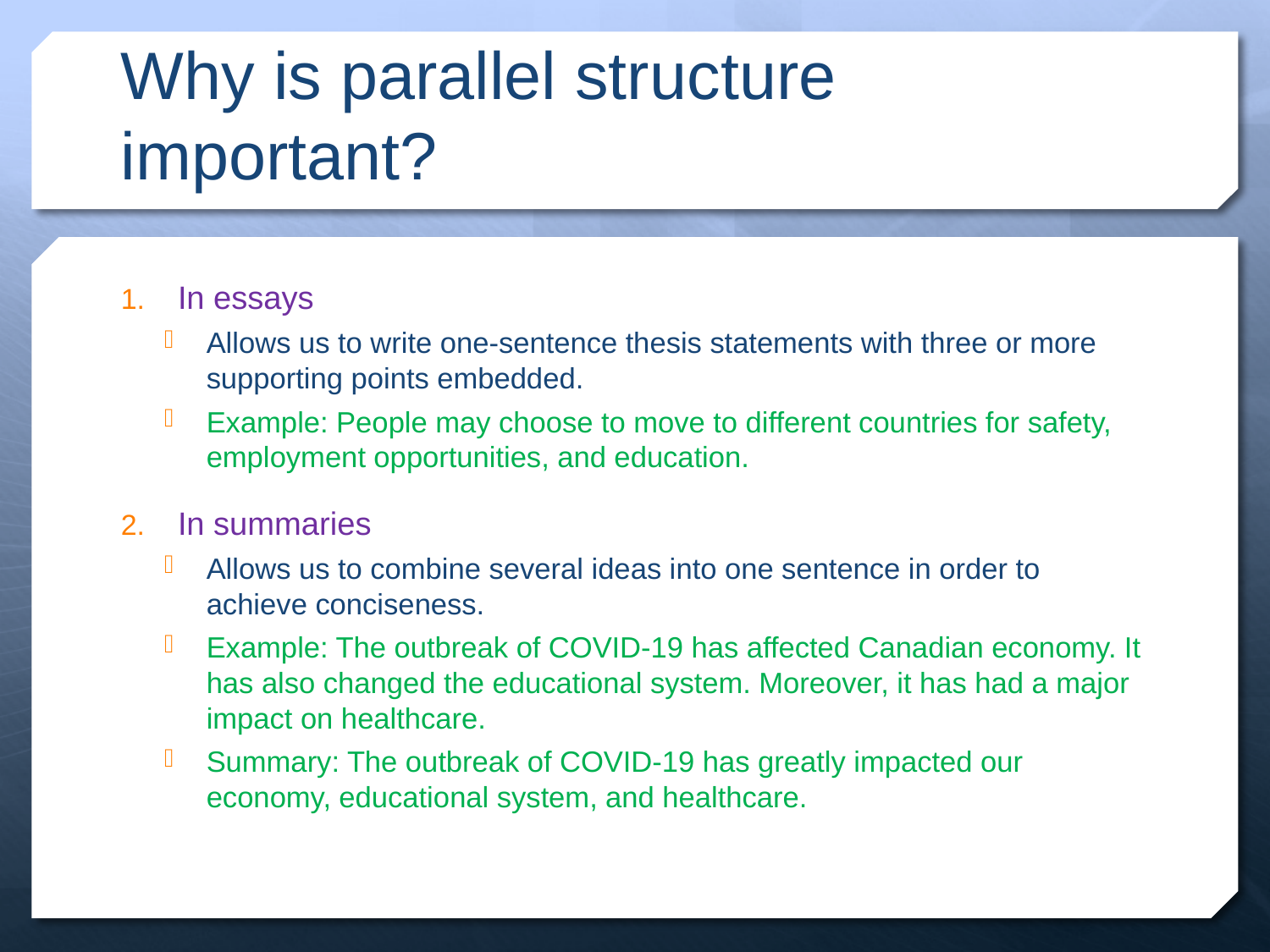

# Why is parallel structure important?
In essays
Allows us to write one-sentence thesis statements with three or more supporting points embedded.
Example: People may choose to move to different countries for safety, employment opportunities, and education.
In summaries
Allows us to combine several ideas into one sentence in order to achieve conciseness.
Example: The outbreak of COVID-19 has affected Canadian economy. It has also changed the educational system. Moreover, it has had a major impact on healthcare.
Summary: The outbreak of COVID-19 has greatly impacted our   economy, educational system, and healthcare.